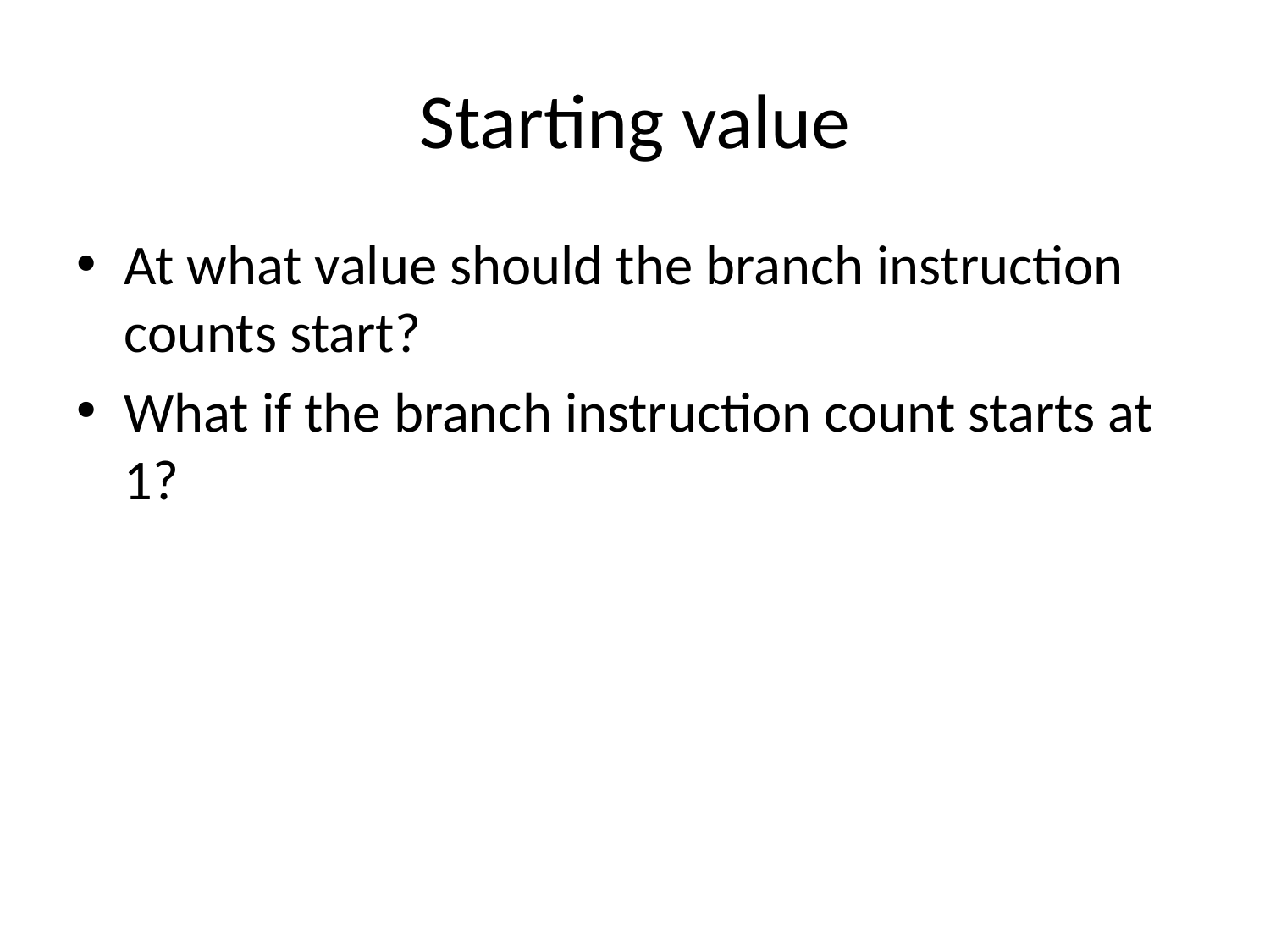

# Starting value
At what value should the branch instruction counts start?
What if the branch instruction count starts at 1?